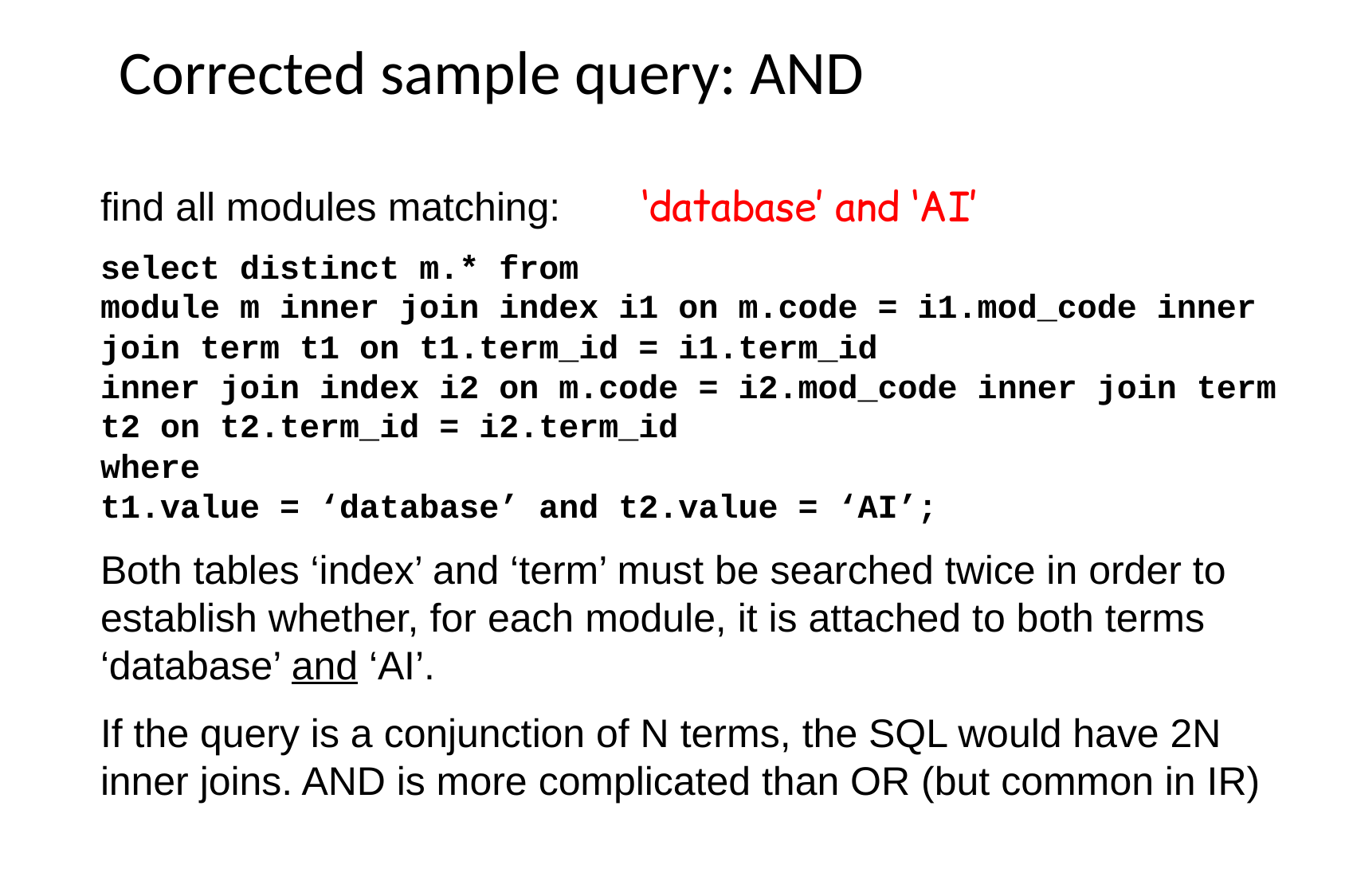

# Corrected sample query: AND
find all modules matching:        ‘database’ and ‘AI’
select distinct m.* from
module m inner join index i1 on m.code = i1.mod_code inner join term t1 on t1.term_id = i1.term_id
inner join index i2 on m.code = i2.mod_code inner join term t2 on t2.term_id = i2.term_id
where
t1.value = ‘database’ and t2.value = ‘AI’;
Both tables ‘index’ and ‘term’ must be searched twice in order to establish whether, for each module, it is attached to both terms ‘database’ and ‘AI’.
If the query is a conjunction of N terms, the SQL would have 2N inner joins. AND is more complicated than OR (but common in IR)